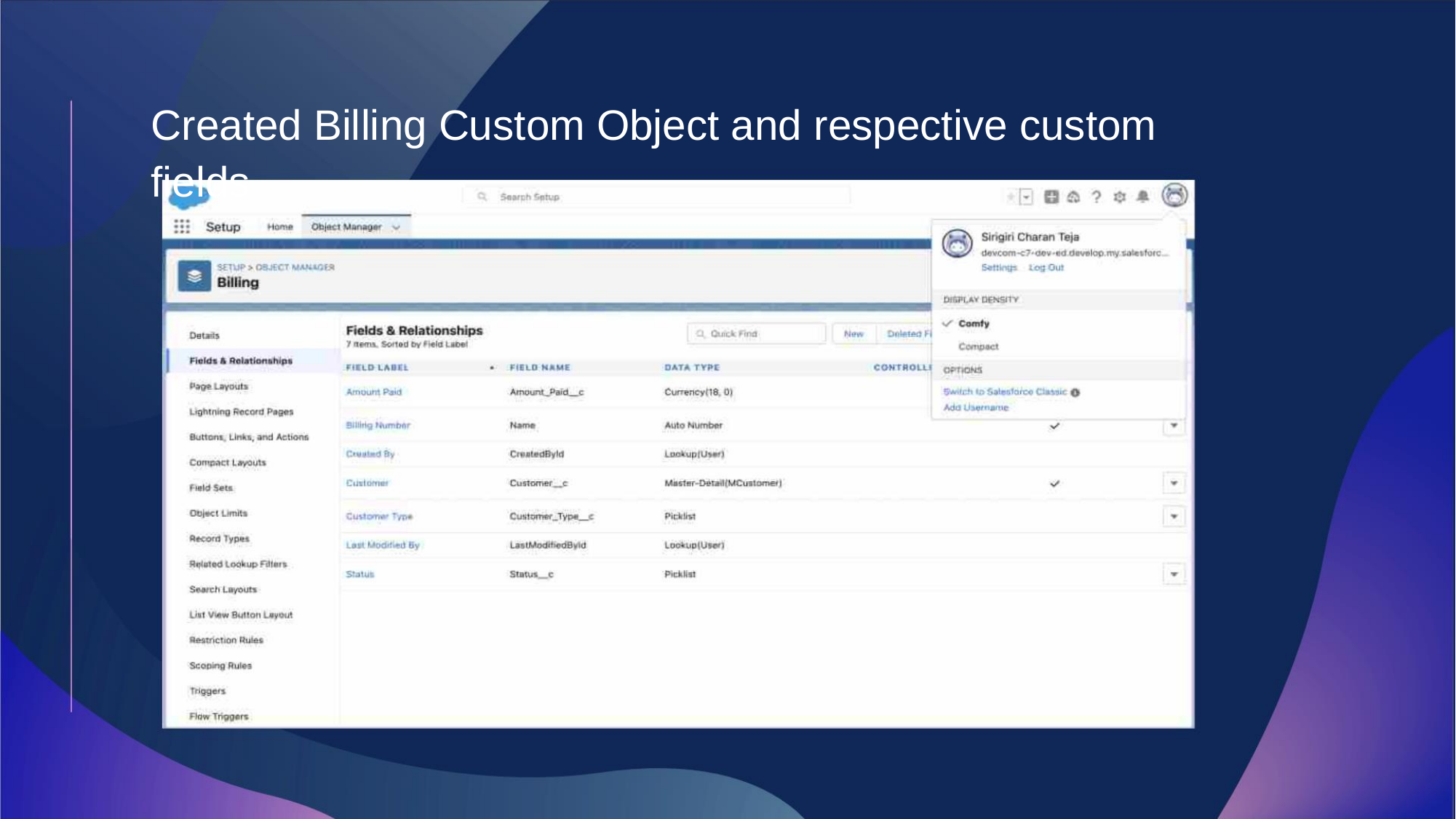

Created Billing Custom Object and respective custom fields